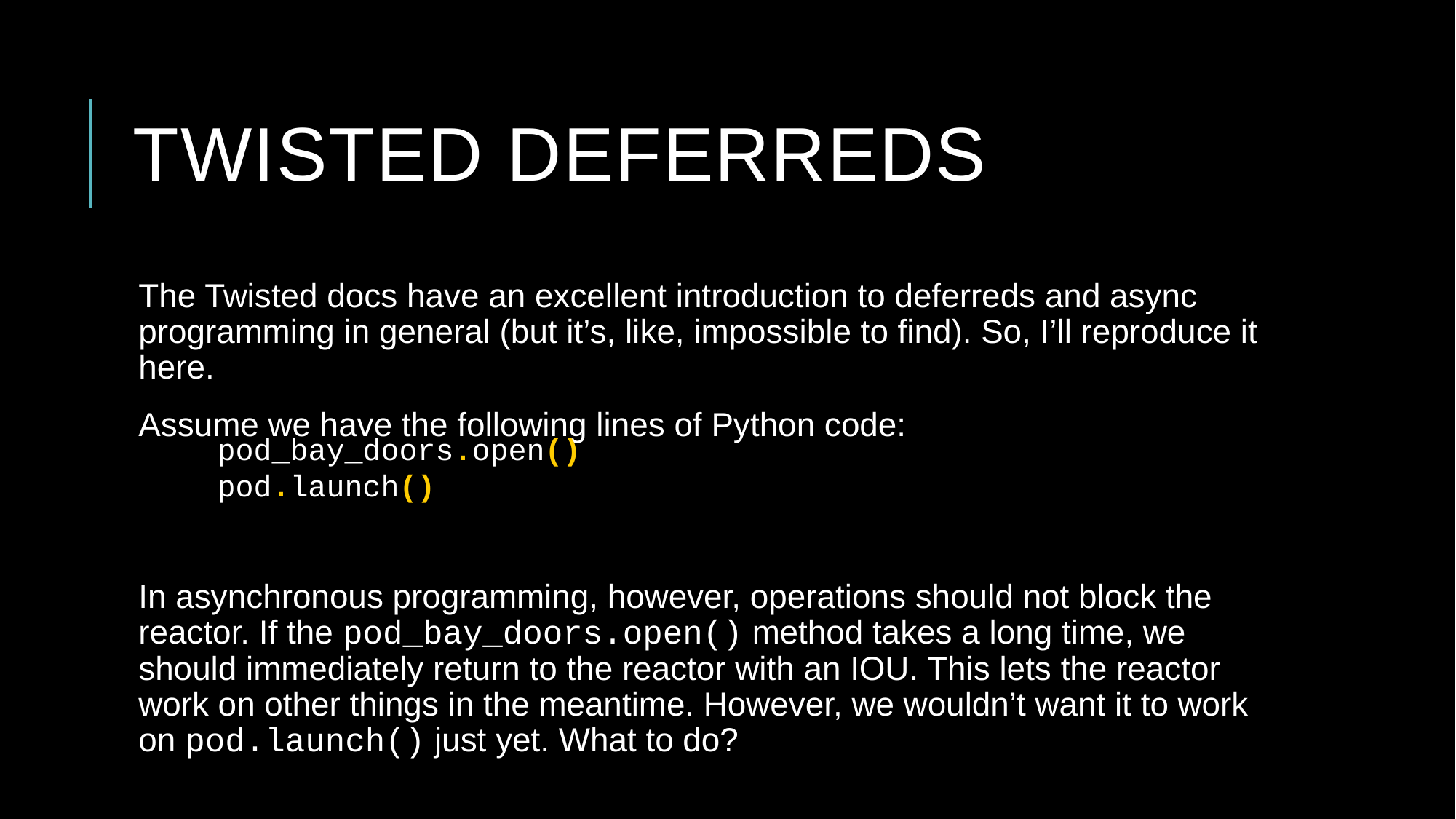

# Twisted deferreds
The Twisted docs have an excellent introduction to deferreds and async programming in general (but it’s, like, impossible to find). So, I’ll reproduce it here.
Assume we have the following lines of Python code:

In asynchronous programming, however, operations should not block the reactor. If the pod_bay_doors.open() method takes a long time, we should immediately return to the reactor with an IOU. This lets the reactor work on other things in the meantime. However, we wouldn’t want it to work on pod.launch() just yet. What to do?
pod_bay_doors.open()
pod.launch()